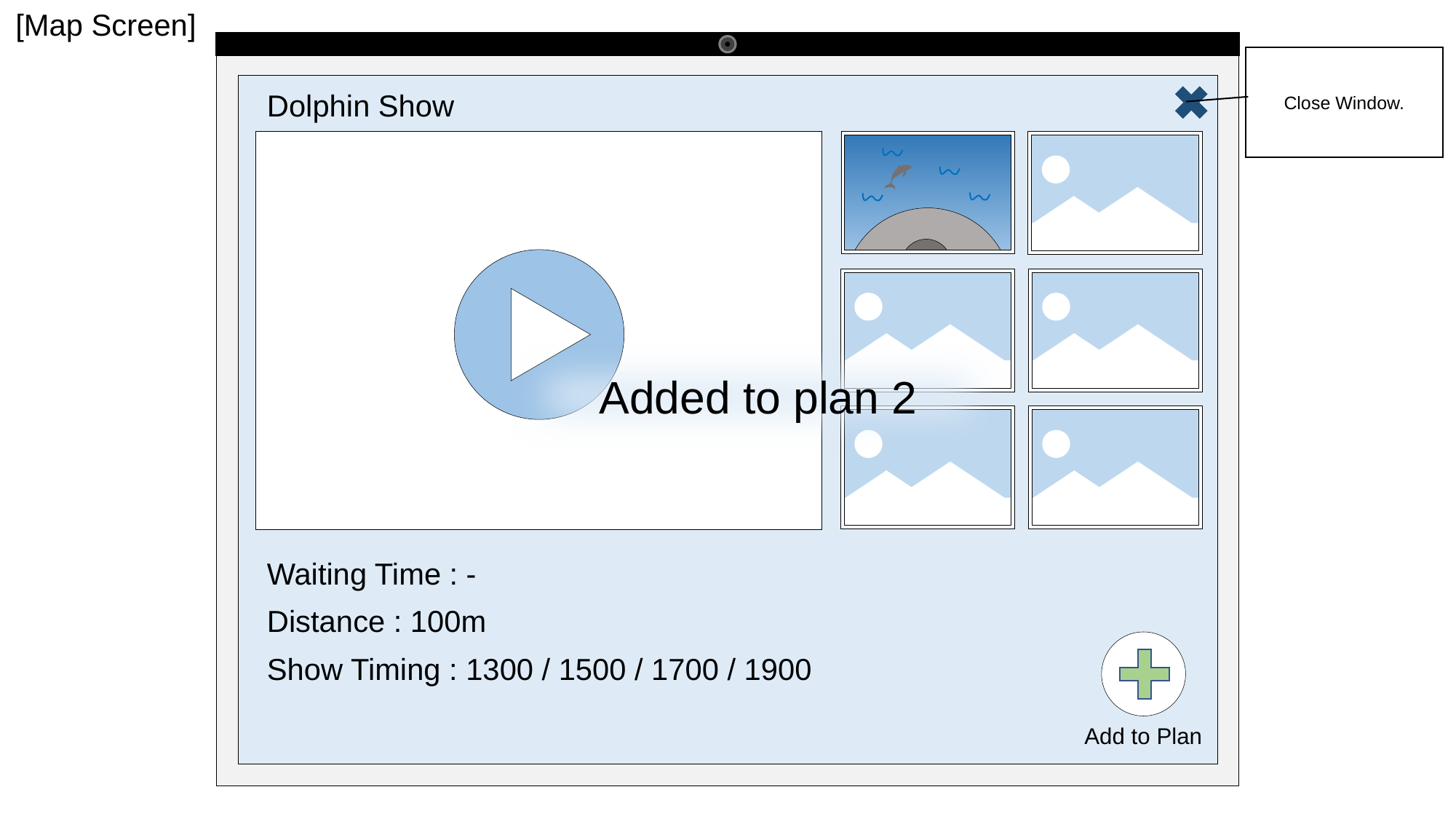

[Map Screen]

Close Window.

Dolphin Show

Added to plan 2

Waiting Time : -
Distance : 100m

Add to Plan

Show Timing : 1300 / 1500 / 1700 / 1900